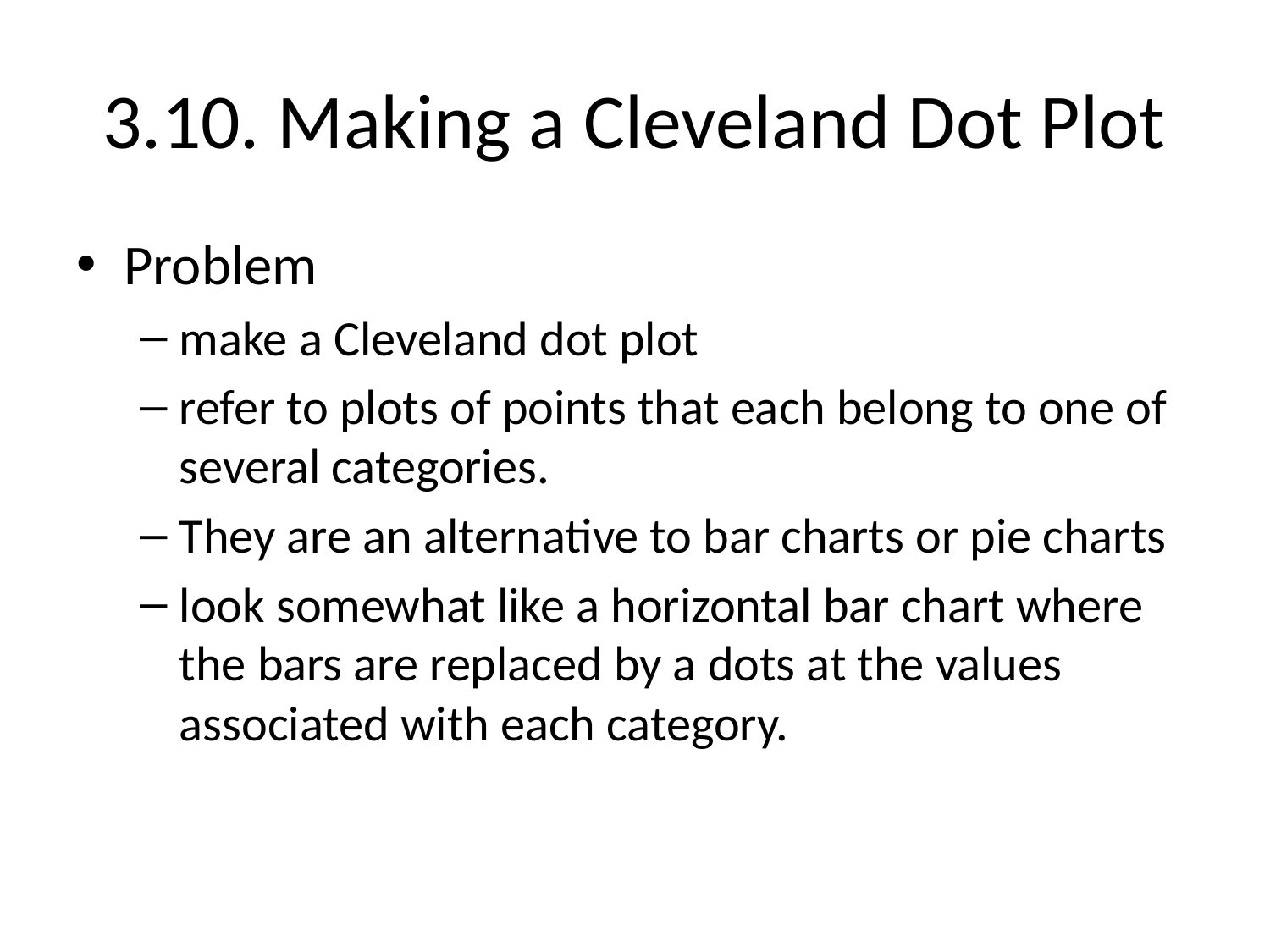

# 3.10. Making a Cleveland Dot Plot
Problem
make a Cleveland dot plot
refer to plots of points that each belong to one of several categories.
They are an alternative to bar charts or pie charts
look somewhat like a horizontal bar chart where the bars are replaced by a dots at the values associated with each category.